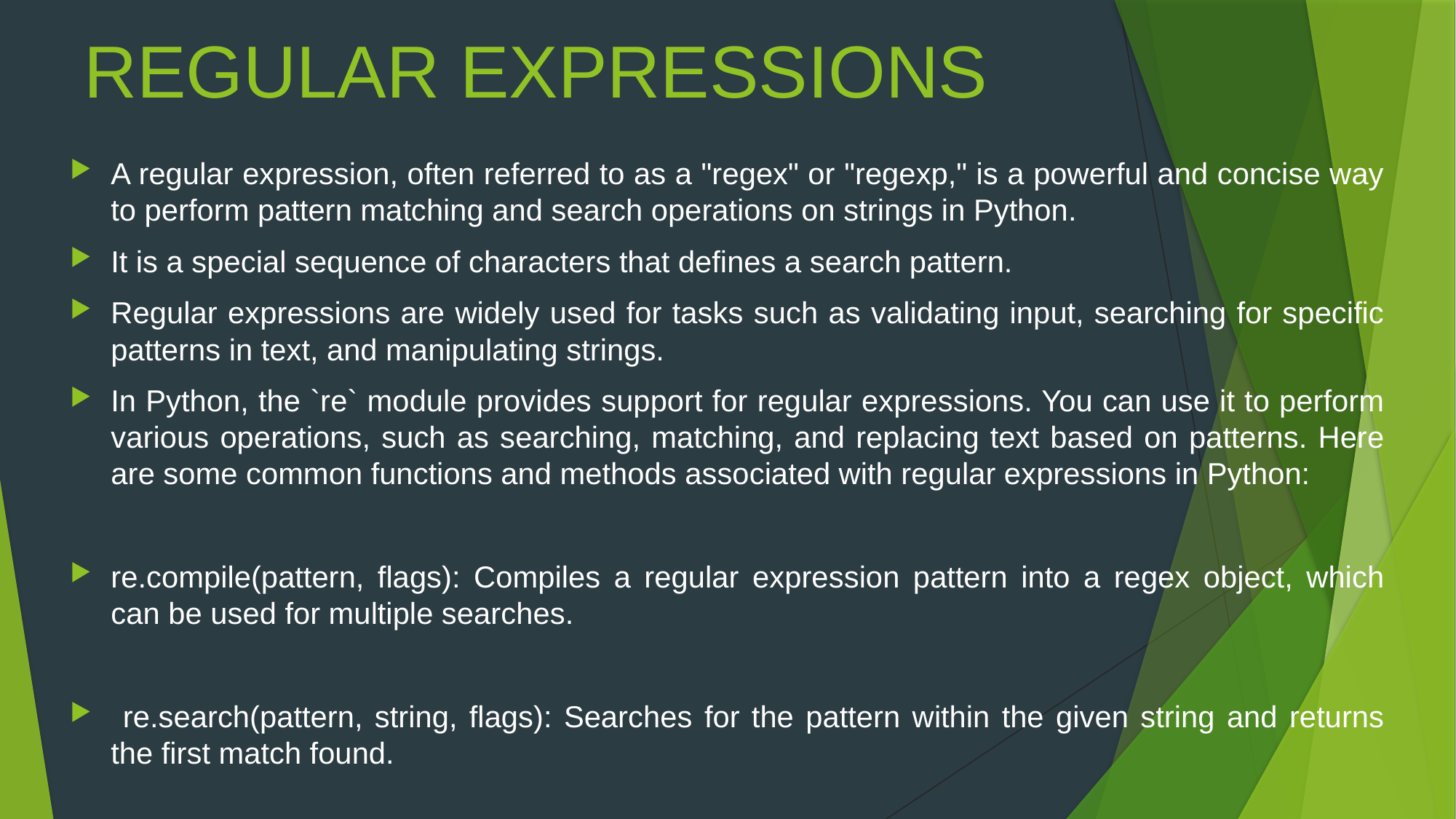

# REGULAR EXPRESSIONS
A regular expression, often referred to as a "regex" or "regexp," is a powerful and concise way to perform pattern matching and search operations on strings in Python.
It is a special sequence of characters that defines a search pattern.
Regular expressions are widely used for tasks such as validating input, searching for specific patterns in text, and manipulating strings.
In Python, the `re` module provides support for regular expressions. You can use it to perform various operations, such as searching, matching, and replacing text based on patterns. Here are some common functions and methods associated with regular expressions in Python:

re.compile(pattern, flags): Compiles a regular expression pattern into a regex object, which can be used for multiple searches.

 re.search(pattern, string, flags): Searches for the pattern within the given string and returns the first match found.